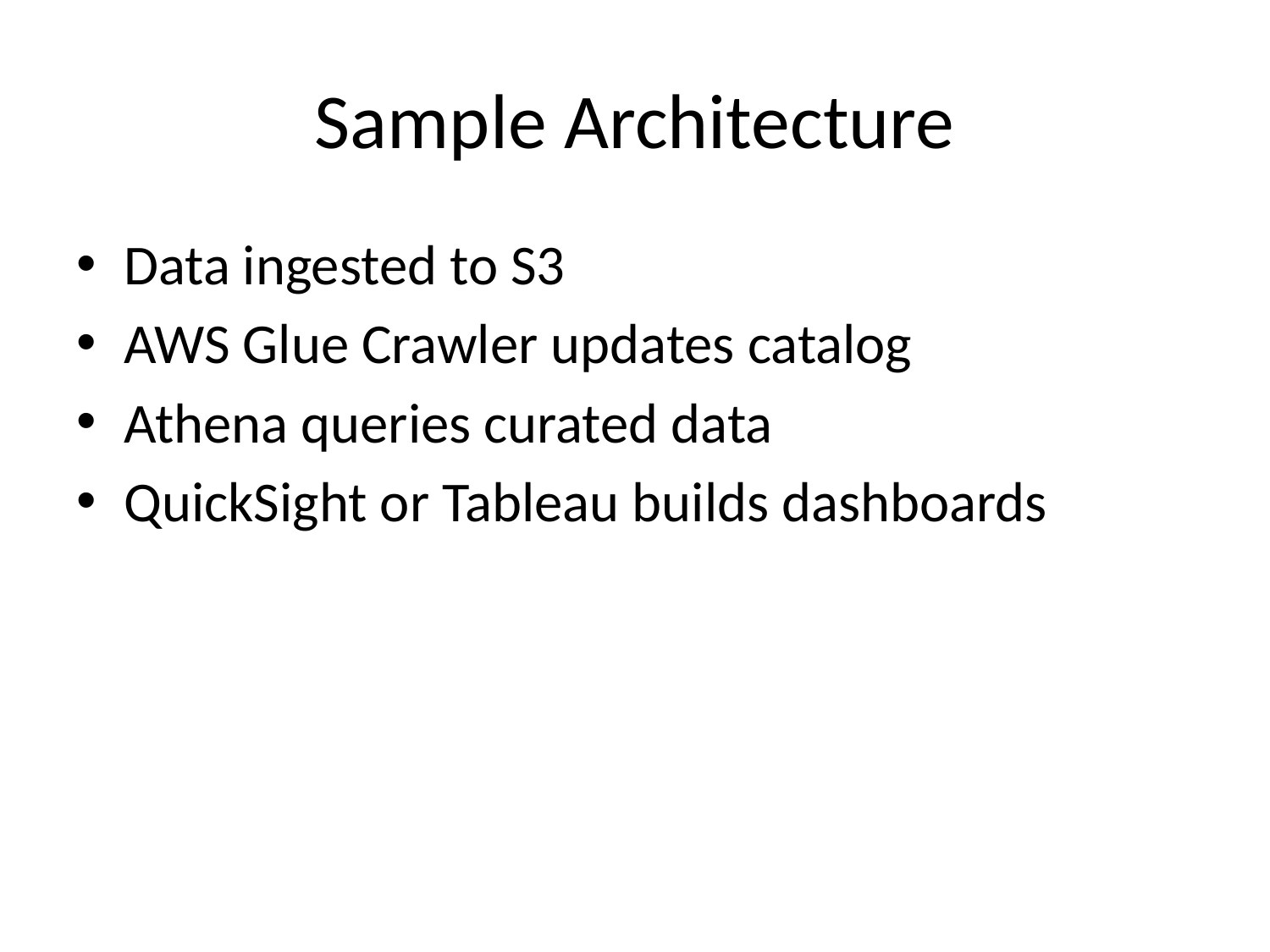

# Sample Architecture
Data ingested to S3
AWS Glue Crawler updates catalog
Athena queries curated data
QuickSight or Tableau builds dashboards